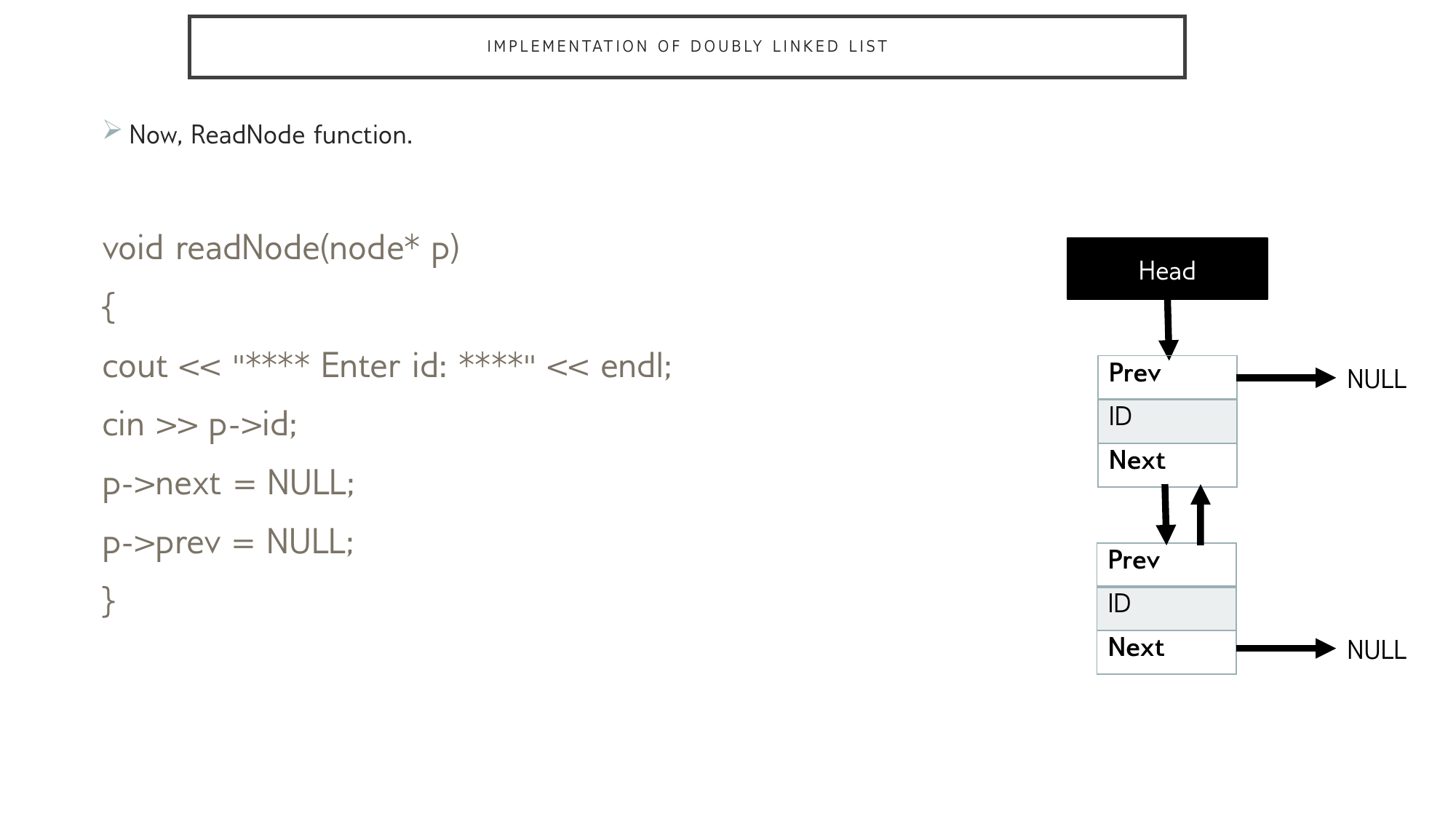

# Implementation of Doubly linked list
Now, ReadNode function.

void readNode(node* p)
{
cout << "**** Enter id: ****" << endl;
cin >> p->id;
p->next = NULL;
p->prev = NULL;
}
Head
| Prev |
| --- |
| ID |
| Next |
NULL
| Prev |
| --- |
| ID |
| Next |
NULL